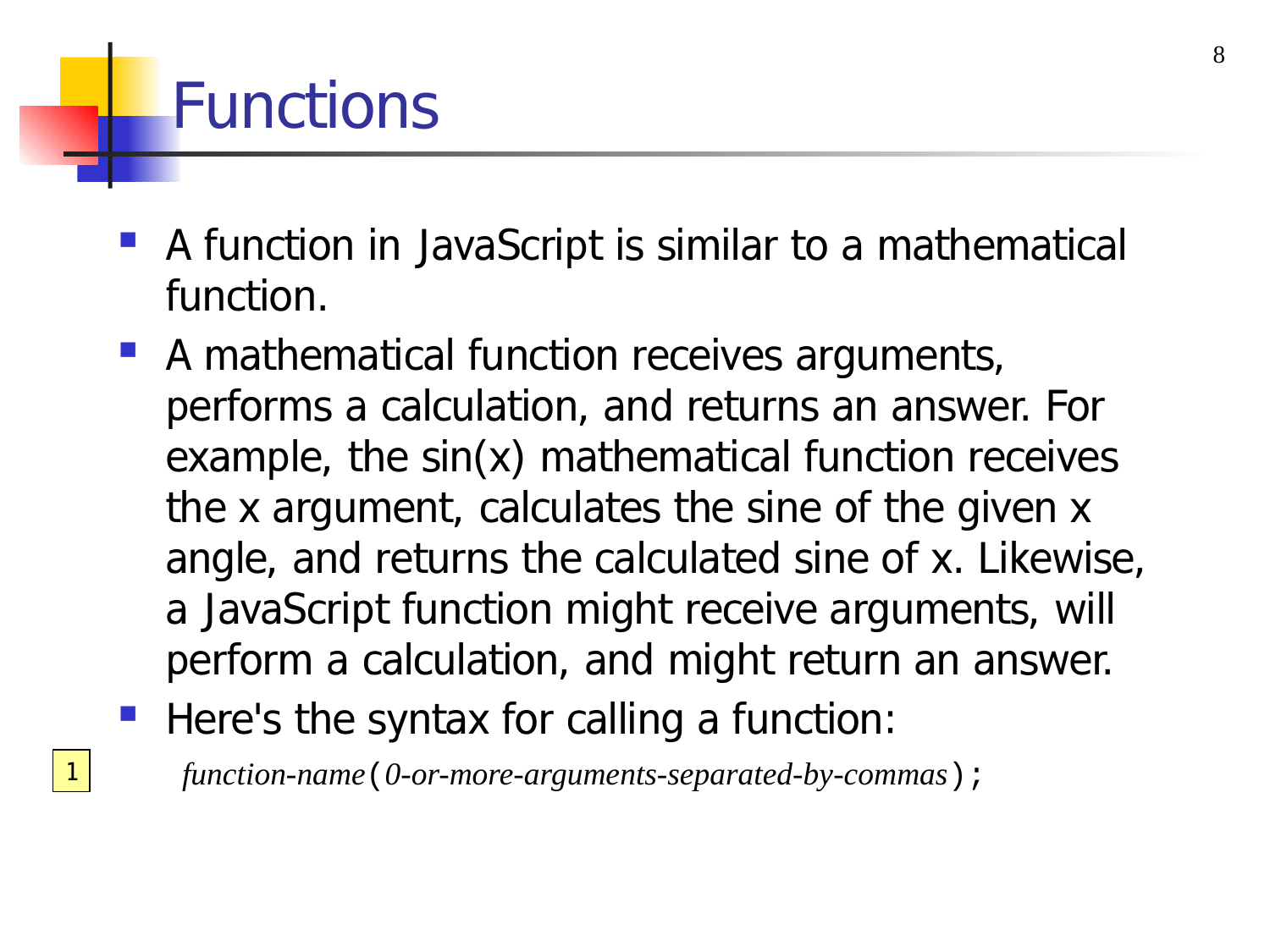

8
# Functions
A function in JavaScript is similar to a mathematical function.
A mathematical function receives arguments, performs a calculation, and returns an answer. For example, the sin(x) mathematical function receives the x argument, calculates the sine of the given x angle, and returns the calculated sine of x. Likewise, a JavaScript function might receive arguments, will perform a calculation, and might return an answer.
Here's the syntax for calling a function:
function-name(0-or-more-arguments-separated-by-commas);
1